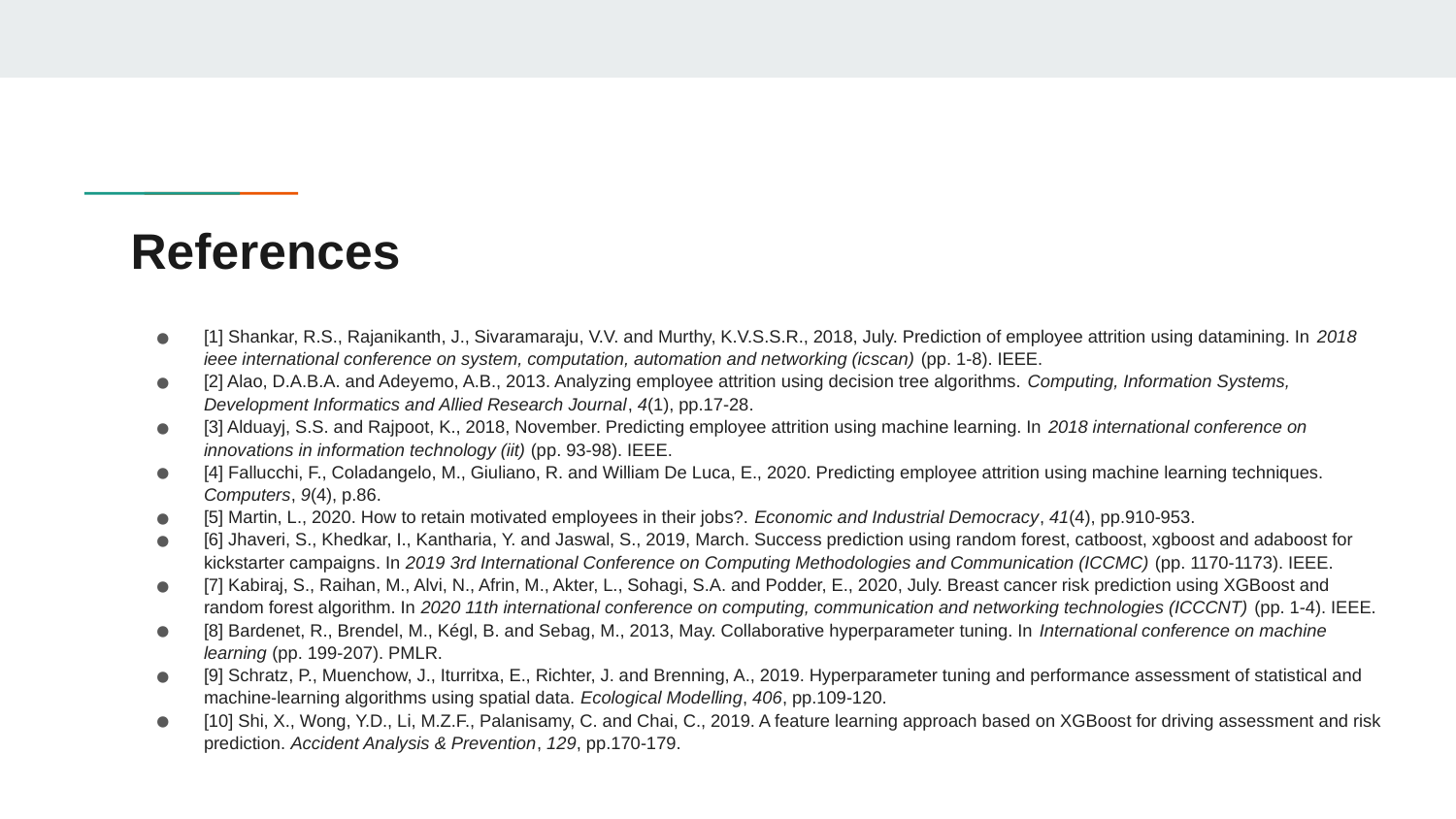

# References
[1] Shankar, R.S., Rajanikanth, J., Sivaramaraju, V.V. and Murthy, K.V.S.S.R., 2018, July. Prediction of employee attrition using datamining. In 2018 ieee international conference on system, computation, automation and networking (icscan) (pp. 1-8). IEEE.
[2] Alao, D.A.B.A. and Adeyemo, A.B., 2013. Analyzing employee attrition using decision tree algorithms. Computing, Information Systems, Development Informatics and Allied Research Journal, 4(1), pp.17-28.
[3] Alduayj, S.S. and Rajpoot, K., 2018, November. Predicting employee attrition using machine learning. In 2018 international conference on innovations in information technology (iit) (pp. 93-98). IEEE.
[4] Fallucchi, F., Coladangelo, M., Giuliano, R. and William De Luca, E., 2020. Predicting employee attrition using machine learning techniques. Computers, 9(4), p.86.
[5] Martin, L., 2020. How to retain motivated employees in their jobs?. Economic and Industrial Democracy, 41(4), pp.910-953.
[6] Jhaveri, S., Khedkar, I., Kantharia, Y. and Jaswal, S., 2019, March. Success prediction using random forest, catboost, xgboost and adaboost for kickstarter campaigns. In 2019 3rd International Conference on Computing Methodologies and Communication (ICCMC) (pp. 1170-1173). IEEE.
[7] Kabiraj, S., Raihan, M., Alvi, N., Afrin, M., Akter, L., Sohagi, S.A. and Podder, E., 2020, July. Breast cancer risk prediction using XGBoost and random forest algorithm. In 2020 11th international conference on computing, communication and networking technologies (ICCCNT) (pp. 1-4). IEEE.
[8] Bardenet, R., Brendel, M., Kégl, B. and Sebag, M., 2013, May. Collaborative hyperparameter tuning. In International conference on machine learning (pp. 199-207). PMLR.
[9] Schratz, P., Muenchow, J., Iturritxa, E., Richter, J. and Brenning, A., 2019. Hyperparameter tuning and performance assessment of statistical and machine-learning algorithms using spatial data. Ecological Modelling, 406, pp.109-120.
[10] Shi, X., Wong, Y.D., Li, M.Z.F., Palanisamy, C. and Chai, C., 2019. A feature learning approach based on XGBoost for driving assessment and risk prediction. Accident Analysis & Prevention, 129, pp.170-179.